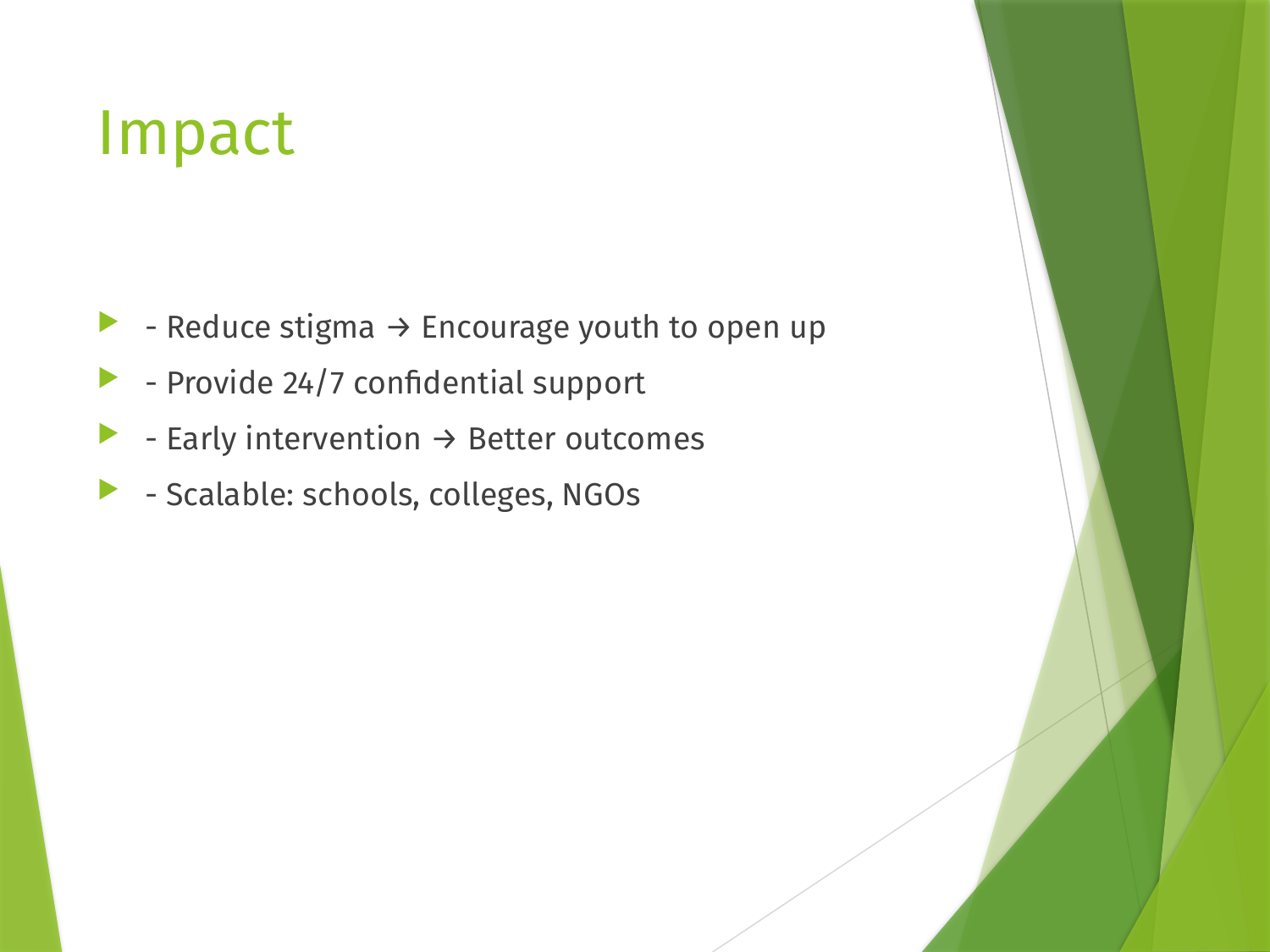

# Impact
- Reduce stigma → Encourage youth to open up
- Provide 24/7 confidential support
- Early intervention → Better outcomes
- Scalable: schools, colleges, NGOs